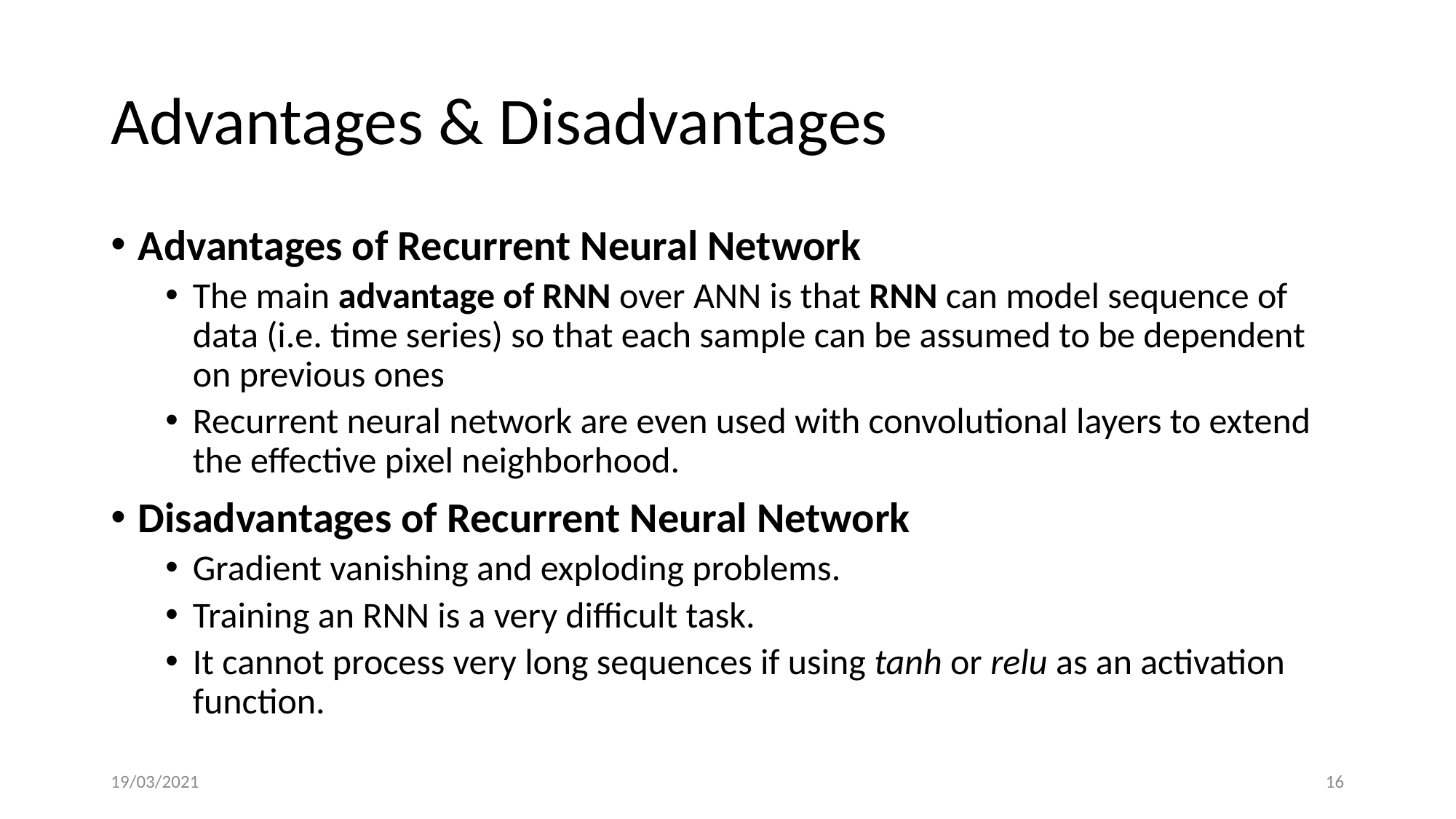

# Advantages & Disadvantages
Advantages of Recurrent Neural Network
The main advantage of RNN over ANN is that RNN can model sequence of data (i.e. time series) so that each sample can be assumed to be dependent on previous ones
Recurrent neural network are even used with convolutional layers to extend the effective pixel neighborhood.
Disadvantages of Recurrent Neural Network
Gradient vanishing and exploding problems.
Training an RNN is a very difficult task.
It cannot process very long sequences if using tanh or relu as an activation function.

19/03/2021
16